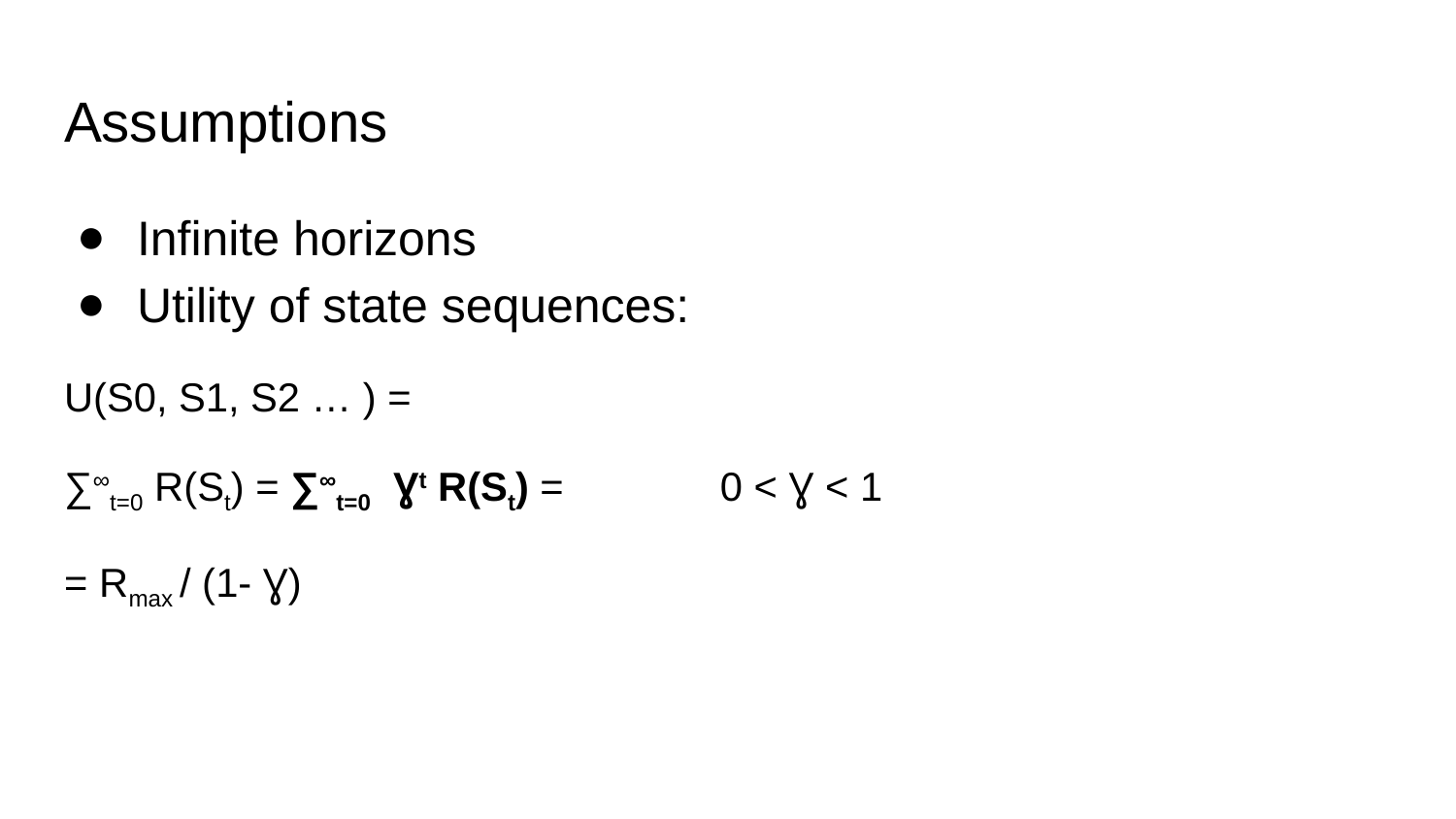

# Assumptions
Infinite horizons
Utility of state sequences:
U(S0, S1, S2 … ) =
∑∞t=0 R(St) = ∑∞t=0  Ɣt R(St) =              0 < Ɣ < 1
= Rmax / (1- Ɣ)